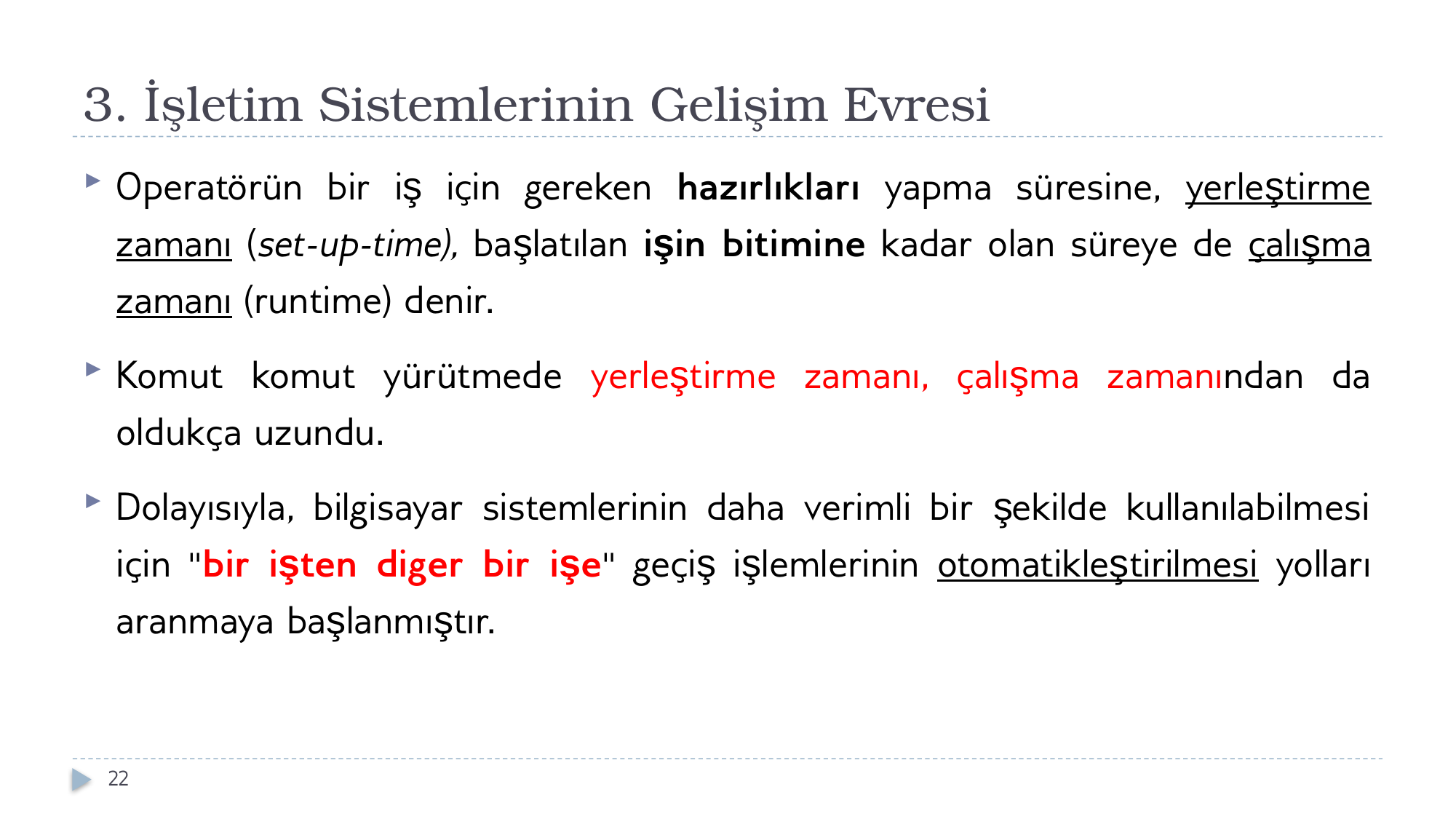

# 3. İşletim Sistemlerinin Gelişim Evresi
Operatörün bir iş için gereken hazırlıkları yapma süresine, yerleştirme zamanı (set-up-time), başlatılan işin bitimine kadar olan süreye de çalışma zamanı (runtime) denir.
Komut komut yürütmede yerleştirme zamanı, çalışma zamanından da oldukça uzun­du.
Dolayısıyla, bilgisayar sistemlerinin daha verimli bir şekilde kullanılabilmesi için "bir işten diger bir işe" geçiş işlemlerinin otomatikleştirilmesi yolları aranmaya başlanmıştır.
22